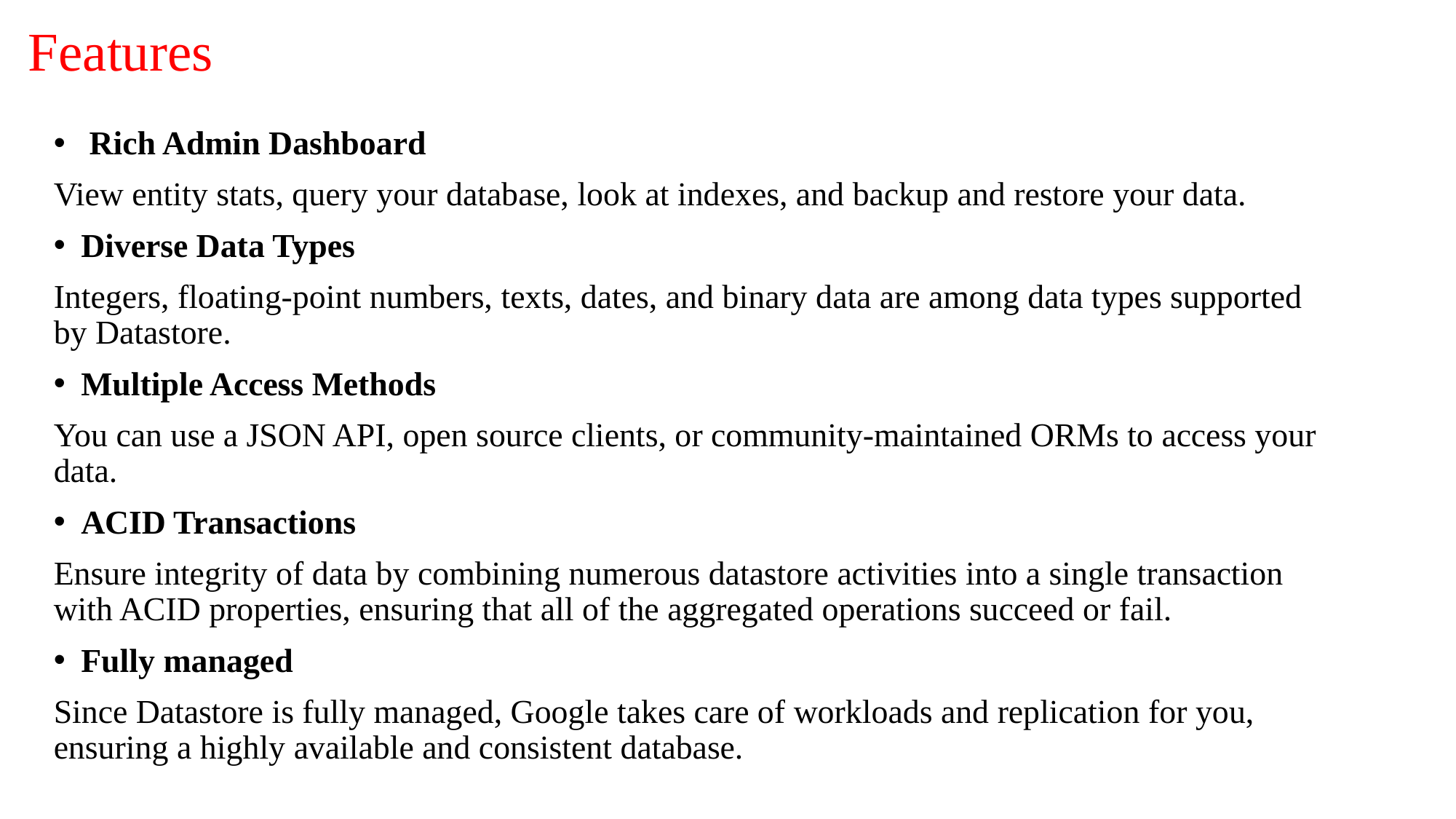

# Features
 Rich Admin Dashboard
View entity stats, query your database, look at indexes, and backup and restore your data.
Diverse Data Types
Integers, floating-point numbers, texts, dates, and binary data are among data types supported by Datastore.
Multiple Access Methods
You can use a JSON API, open source clients, or community-maintained ORMs to access your data.
ACID Transactions
Ensure integrity of data by combining numerous datastore activities into a single transaction with ACID properties, ensuring that all of the aggregated operations succeed or fail.
Fully managed
Since Datastore is fully managed, Google takes care of workloads and replication for you, ensuring a highly available and consistent database.